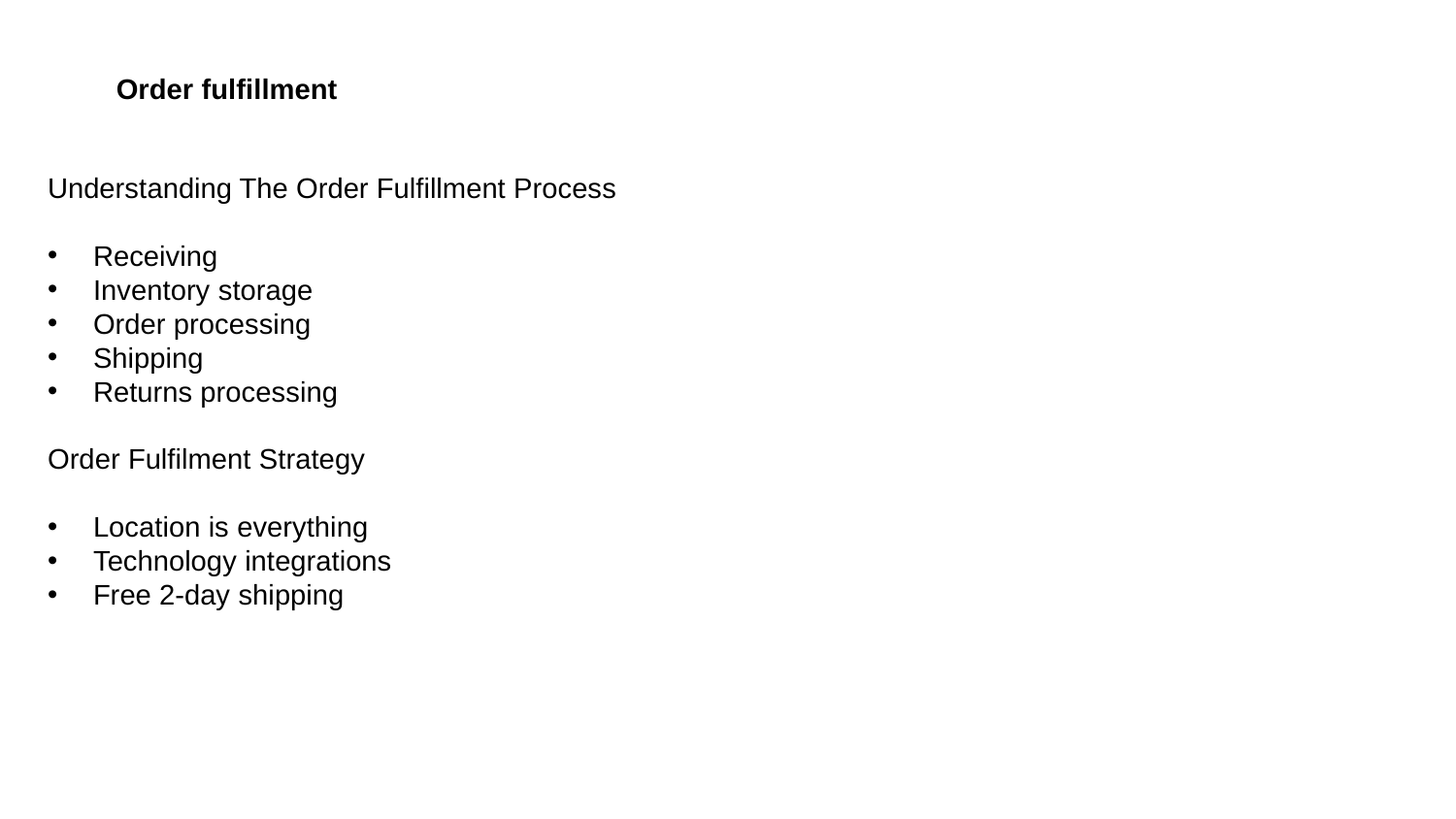

Order fulfillment
Understanding The Order Fulfillment Process

Receiving
Inventory storage
Order processing
Shipping
Returns processing

Order Fulfilment Strategy

Location is everything
Technology integrations
Free 2-day shipping